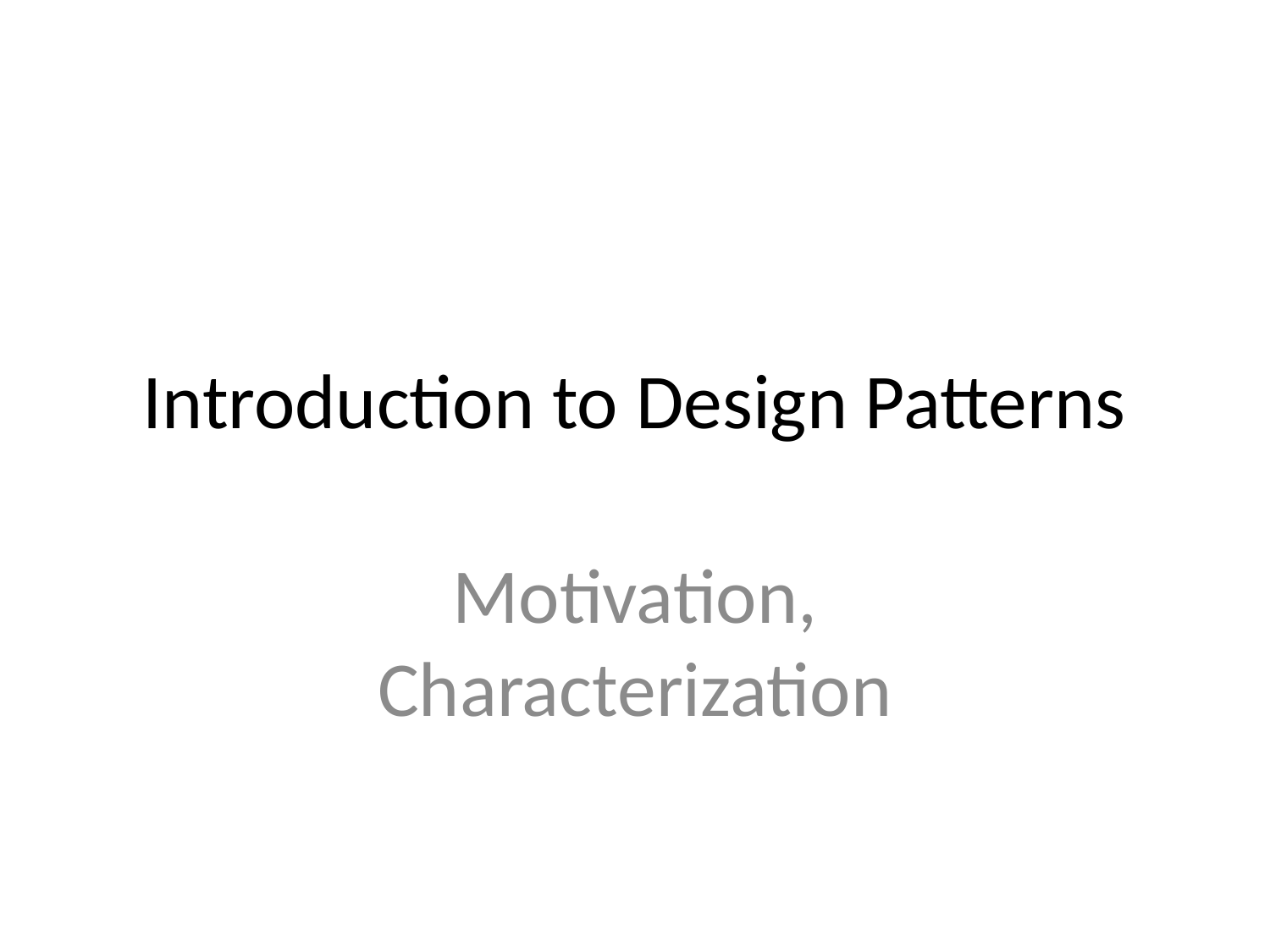

# Introduction to Design Patterns
Motivation, Characterization